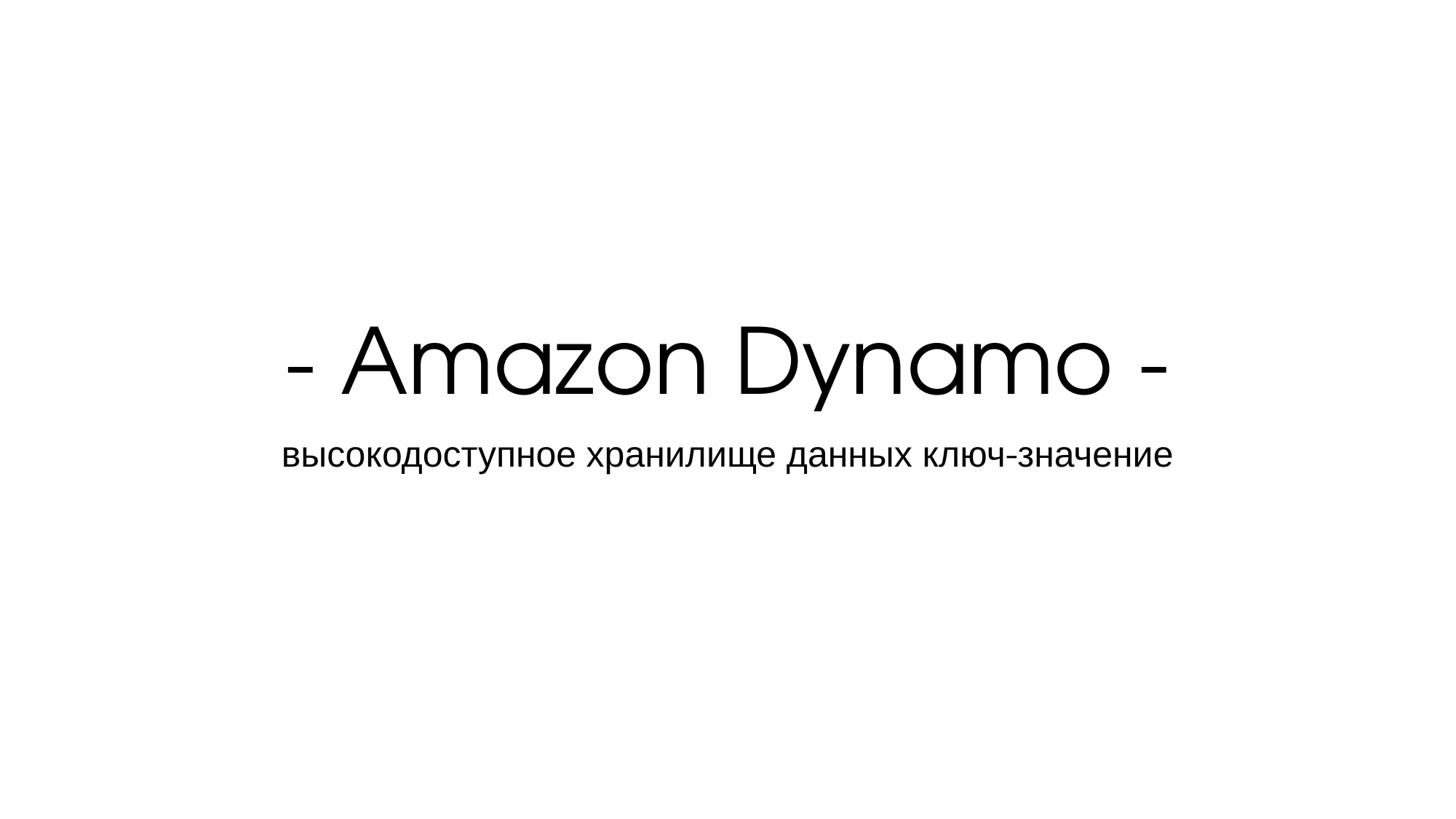

# - Amazon Dynamo -
высокодоступное хранилище данных ключ-значение